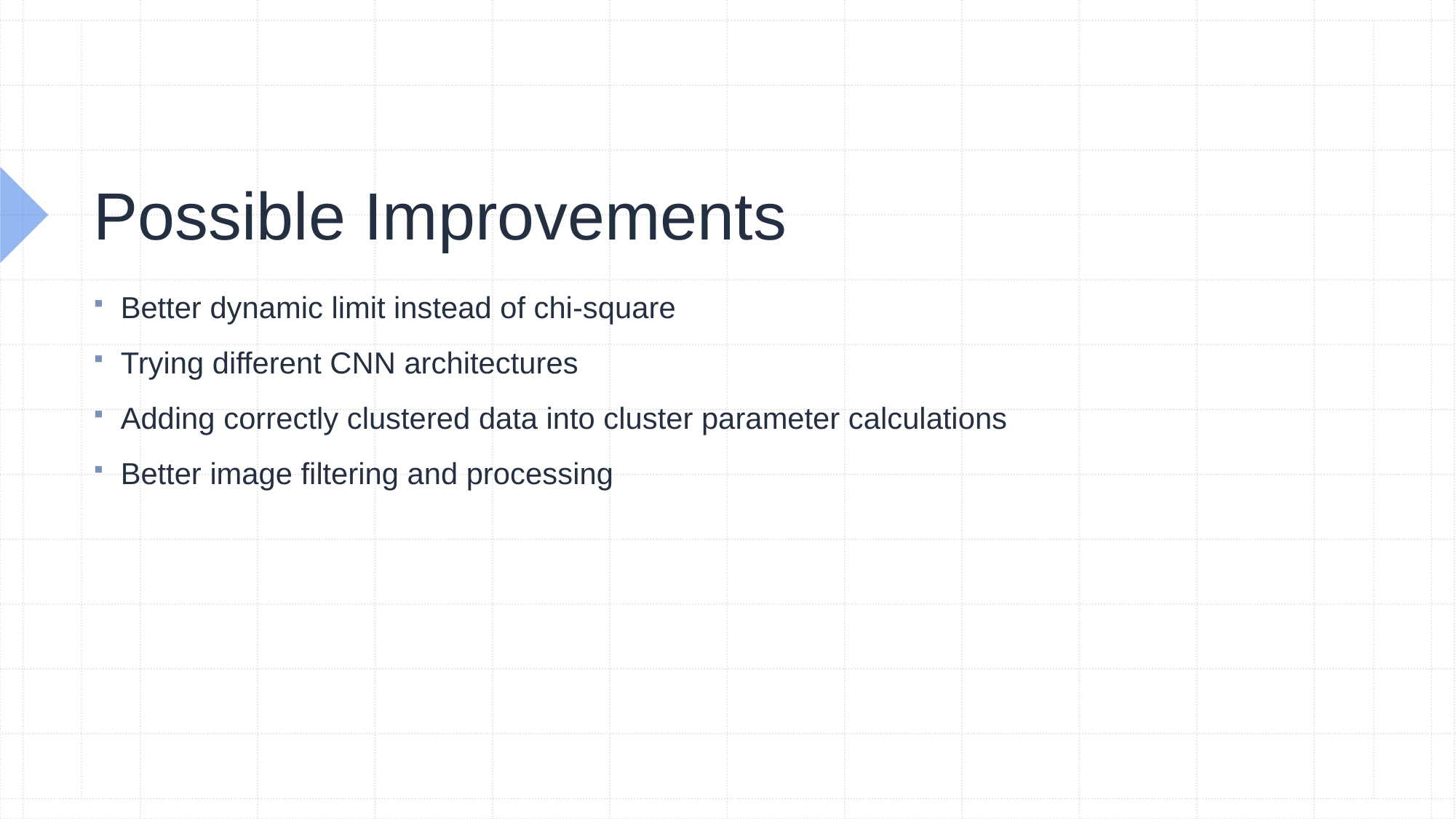

# Possible Improvements
Better dynamic limit instead of chi-square
Trying different CNN architectures
Adding correctly clustered data into cluster parameter calculations
Better image filtering and processing